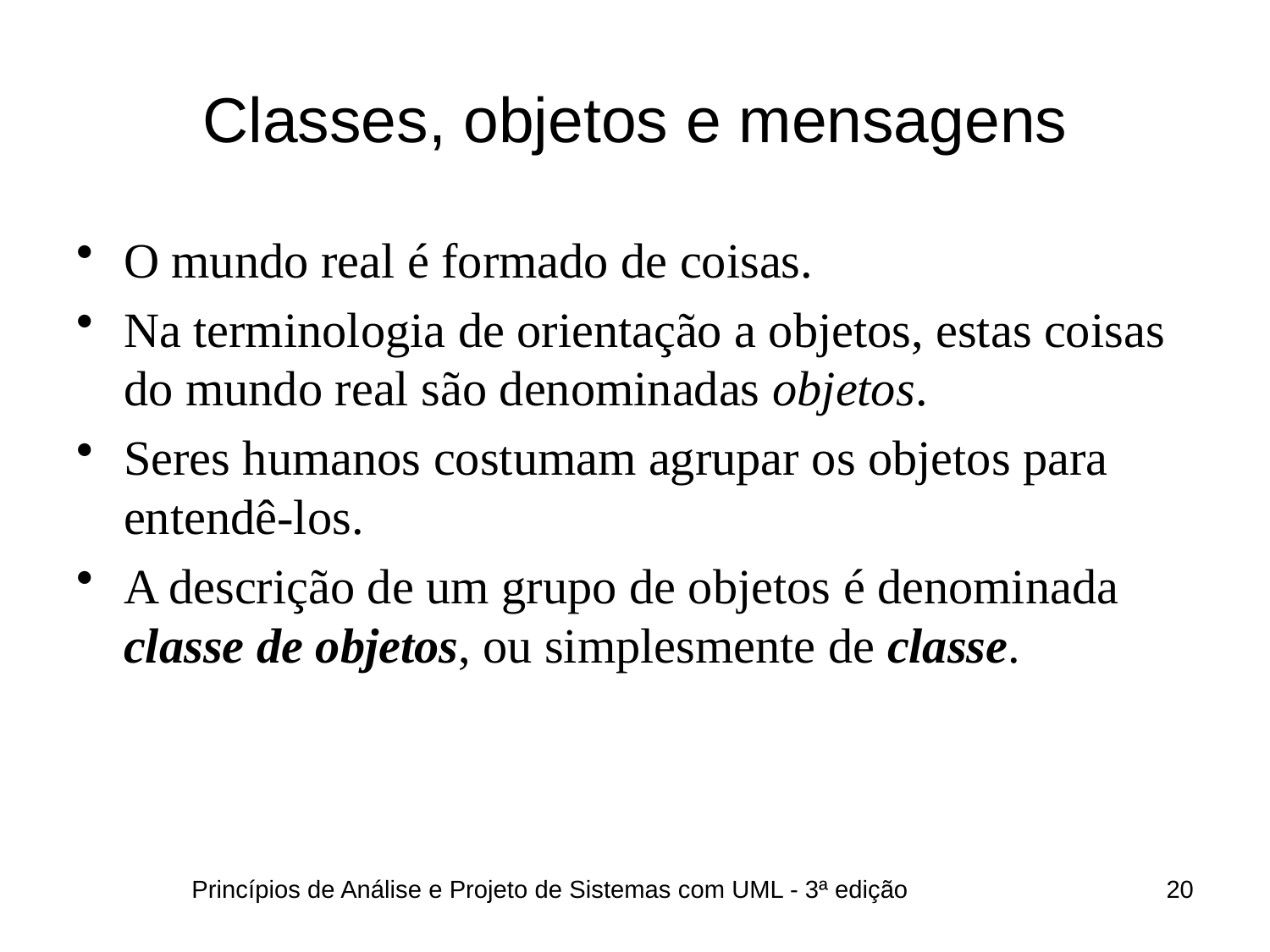

# Classes, objetos e mensagens
O mundo real é formado de coisas.
Na terminologia de orientação a objetos, estas coisas do mundo real são denominadas objetos.
Seres humanos costumam agrupar os objetos para entendê-los.
A descrição de um grupo de objetos é denominada classe de objetos, ou simplesmente de classe.

Princípios de Análise e Projeto de Sistemas com UML - 3ª edição
20